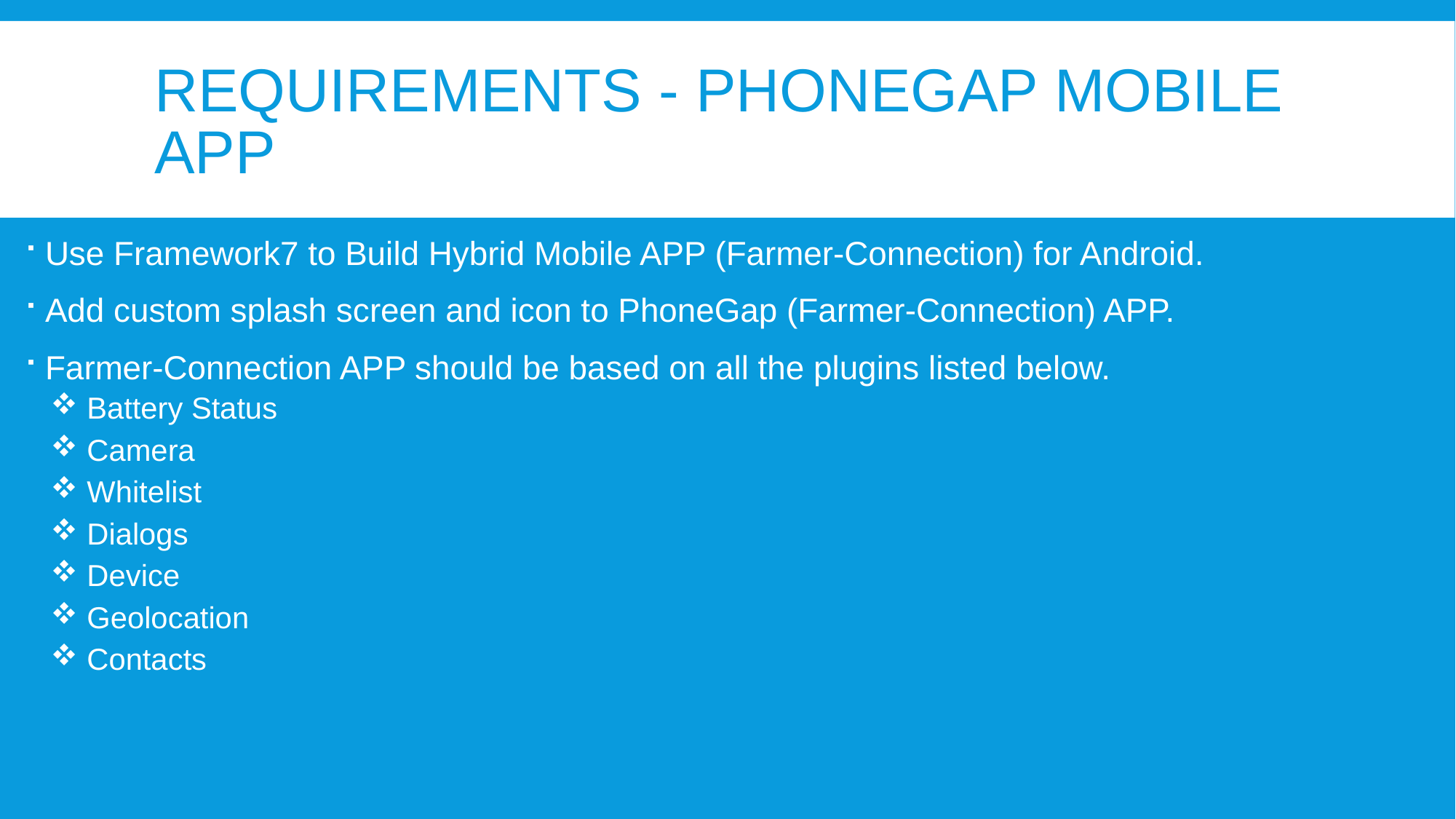

# Requirements - PhoneGap mobile app
Use Framework7 to Build Hybrid Mobile APP (Farmer‐Connection) for Android.
Add custom splash screen and icon to PhoneGap (Farmer‐Connection) APP.
Farmer‐Connection APP should be based on all the plugins listed below.
 Battery Status
 Camera
 Whitelist
 Dialogs
 Device
 Geolocation
 Contacts